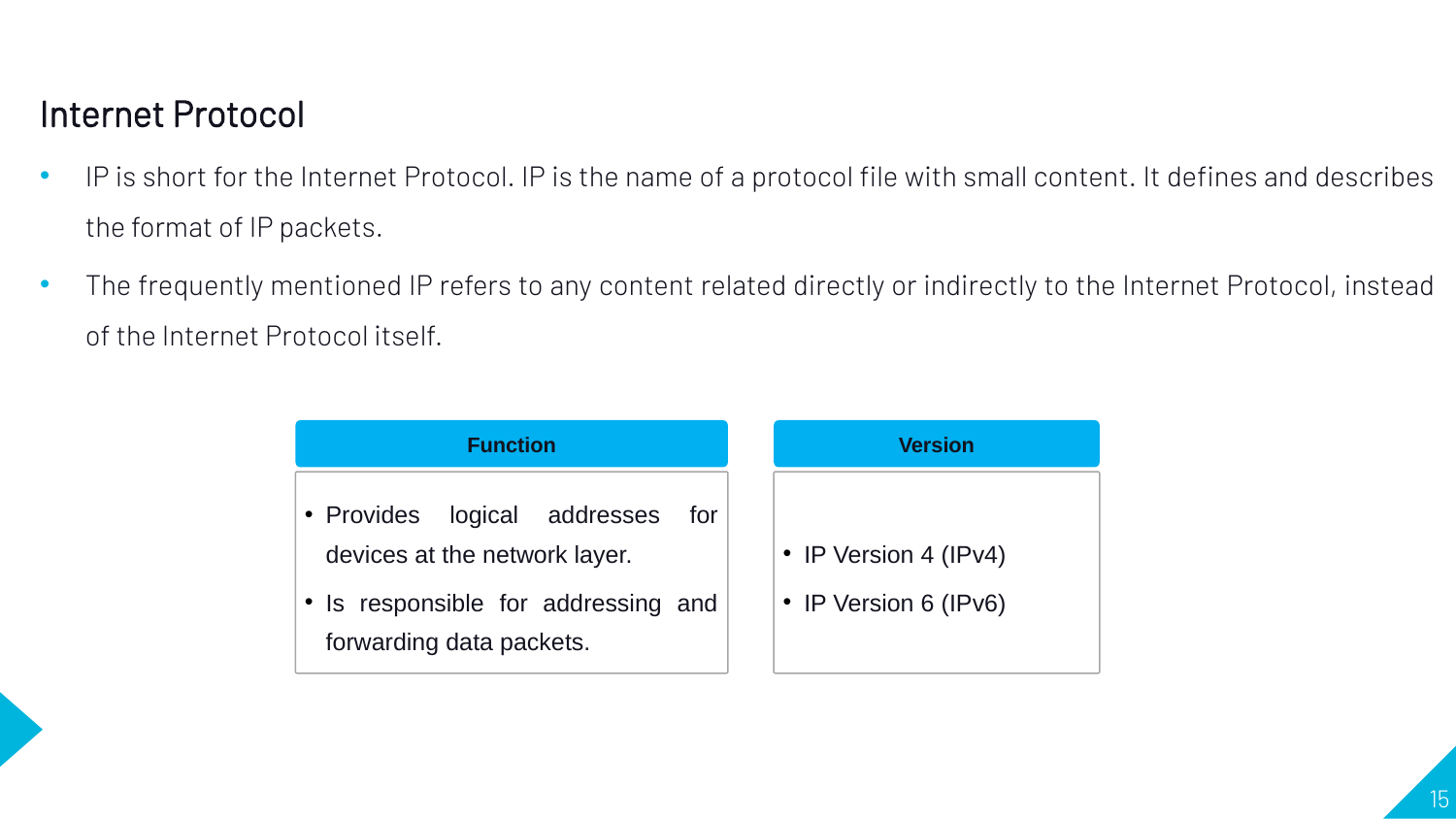

Internet Protocol
IP is short for the Internet Protocol. IP is the name of a protocol file with small content. It defines and describes the format of IP packets.
The frequently mentioned IP refers to any content related directly or indirectly to the Internet Protocol, instead of the Internet Protocol itself.
Function
Version
Provides logical addresses for devices at the network layer.
Is responsible for addressing and forwarding data packets.
IP Version 4 (IPv4)
IP Version 6 (IPv6)
15